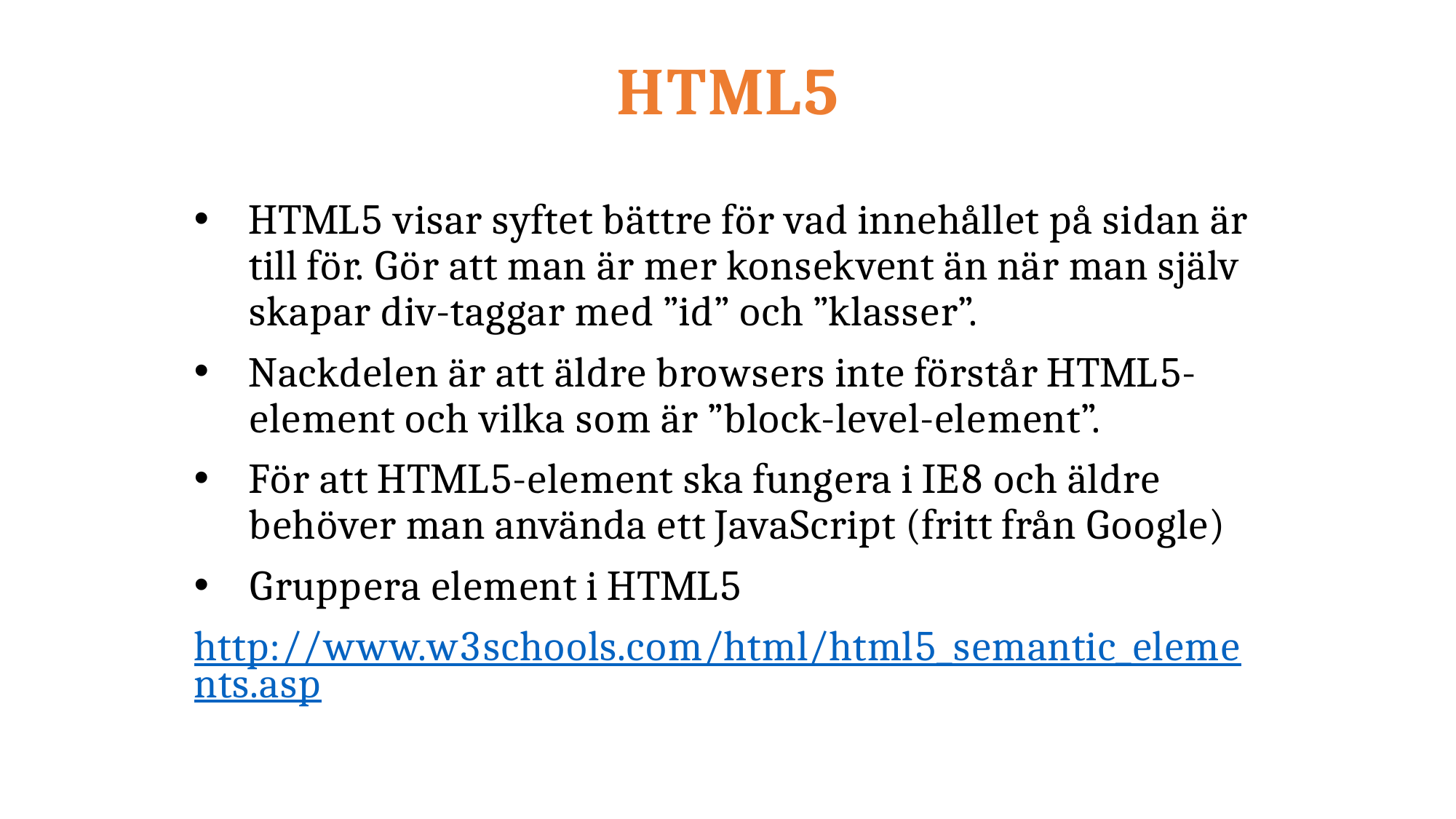

# HTML5
HTML5 visar syftet bättre för vad innehållet på sidan är till för. Gör att man är mer konsekvent än när man själv skapar div-taggar med ”id” och ”klasser”.
Nackdelen är att äldre browsers inte förstår HTML5-element och vilka som är ”block-level-element”.
För att HTML5-element ska fungera i IE8 och äldre behöver man använda ett JavaScript (fritt från Google)
Gruppera element i HTML5
http://www.w3schools.com/html/html5_semantic_elements.asp